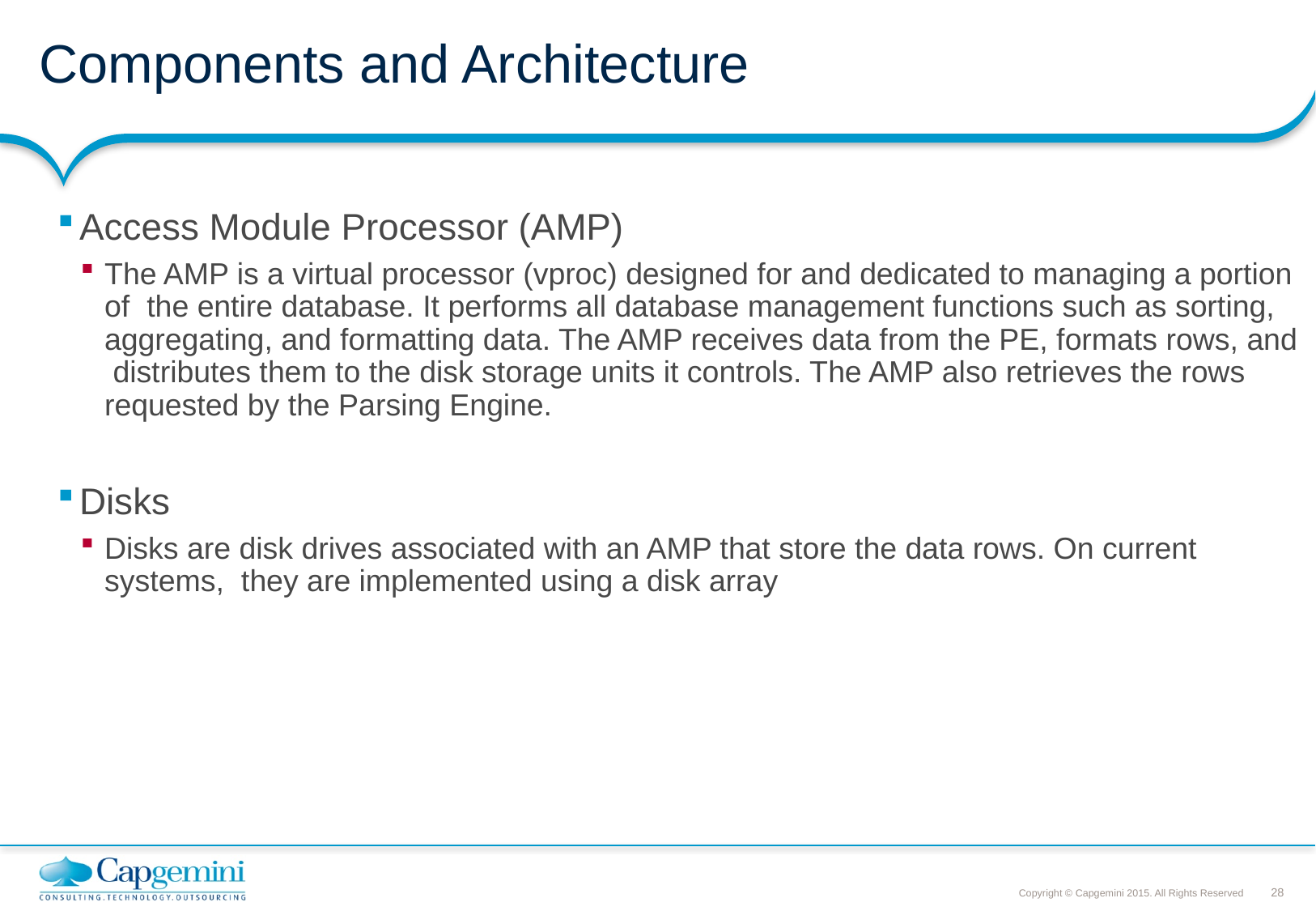

# Components and Architecture
Access Module Processor (AMP)
The AMP is a virtual processor (vproc) designed for and dedicated to managing a portion of  the entire database. It performs all database management functions such as sorting,  aggregating, and formatting data. The AMP receives data from the PE, formats rows, and  distributes them to the disk storage units it controls. The AMP also retrieves the rows  requested by the Parsing Engine.

Disks
Disks are disk drives associated with an AMP that store the data rows. On current systems,  they are implemented using a disk array